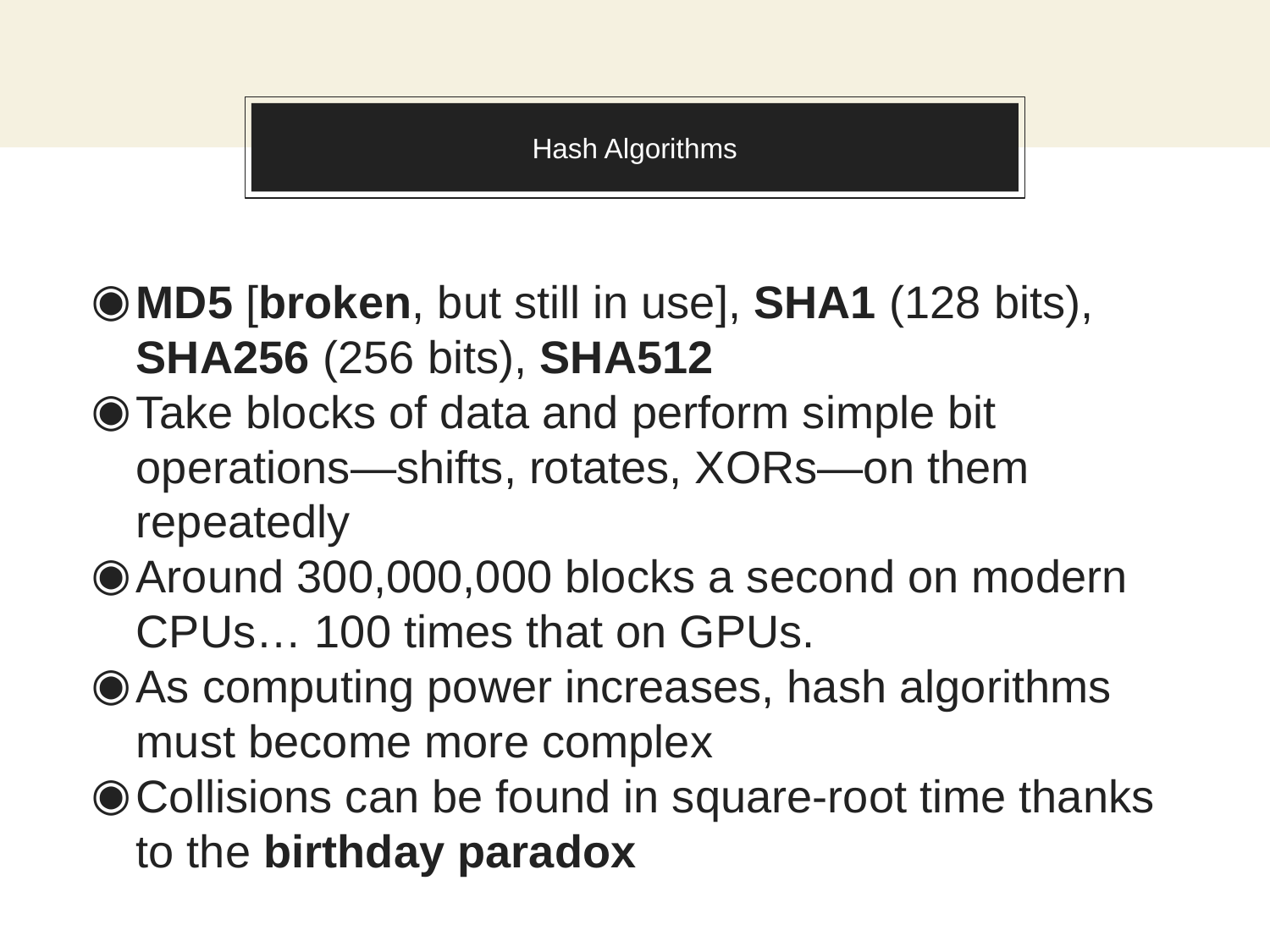

# Hash Algorithms
MD5 [broken, but still in use], SHA1 (128 bits), SHA256 (256 bits), SHA512
Take blocks of data and perform simple bit operations—shifts, rotates, XORs—on them repeatedly
Around 300,000,000 blocks a second on modern CPUs… 100 times that on GPUs.
As computing power increases, hash algorithms must become more complex
Collisions can be found in square-root time thanks to the birthday paradox